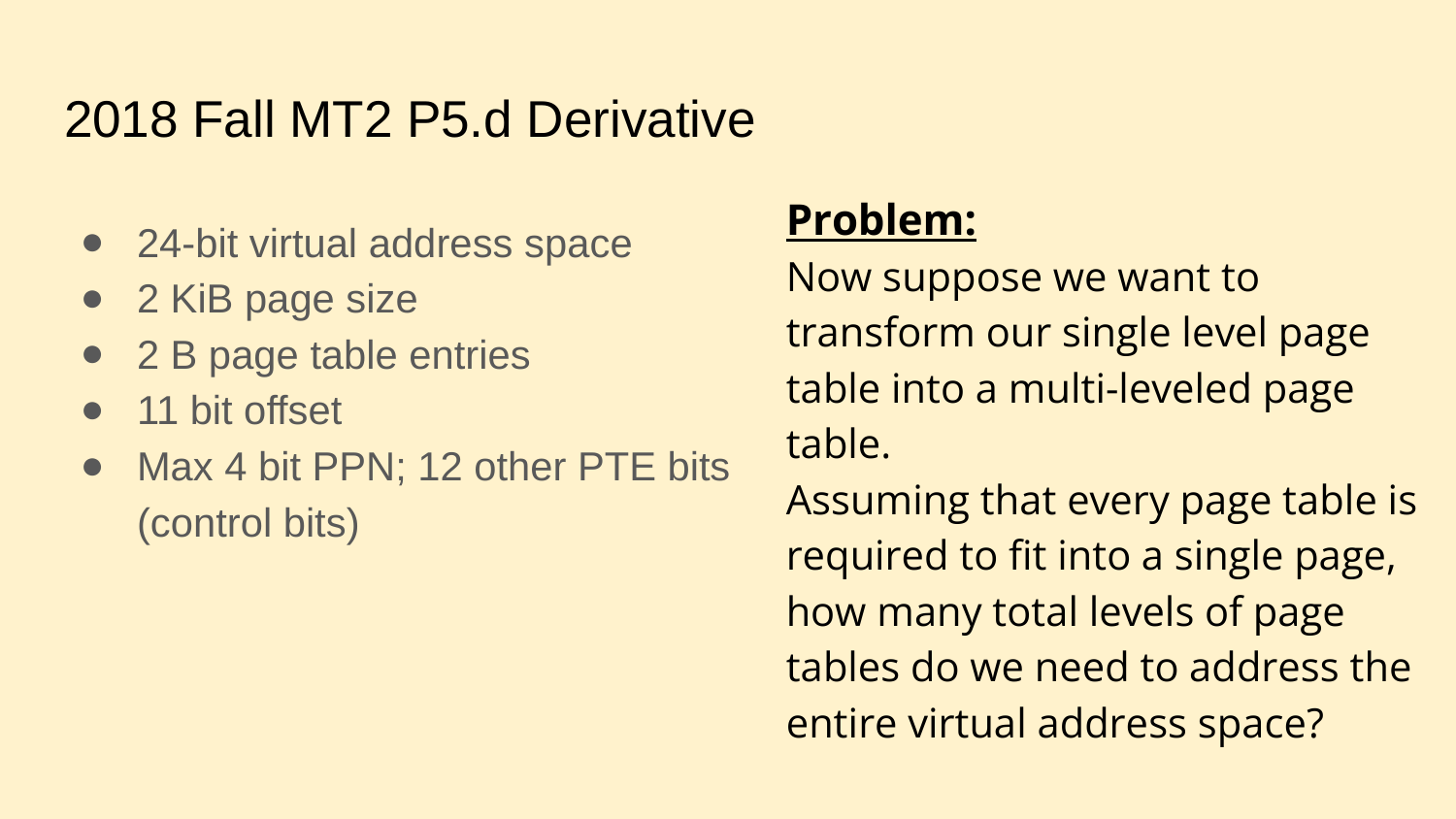

# 2018 Fall MT2 P5.d Derivative
Problem:
Now suppose we want to transform our single level page table into a multi-leveled page table.
Assuming that every page table is required to fit into a single page, how many total levels of page tables do we need to address the entire virtual address space?
24-bit virtual address space
2 KiB page size
2 B page table entries
11 bit offset
Max 4 bit PPN; 12 other PTE bits (control bits)